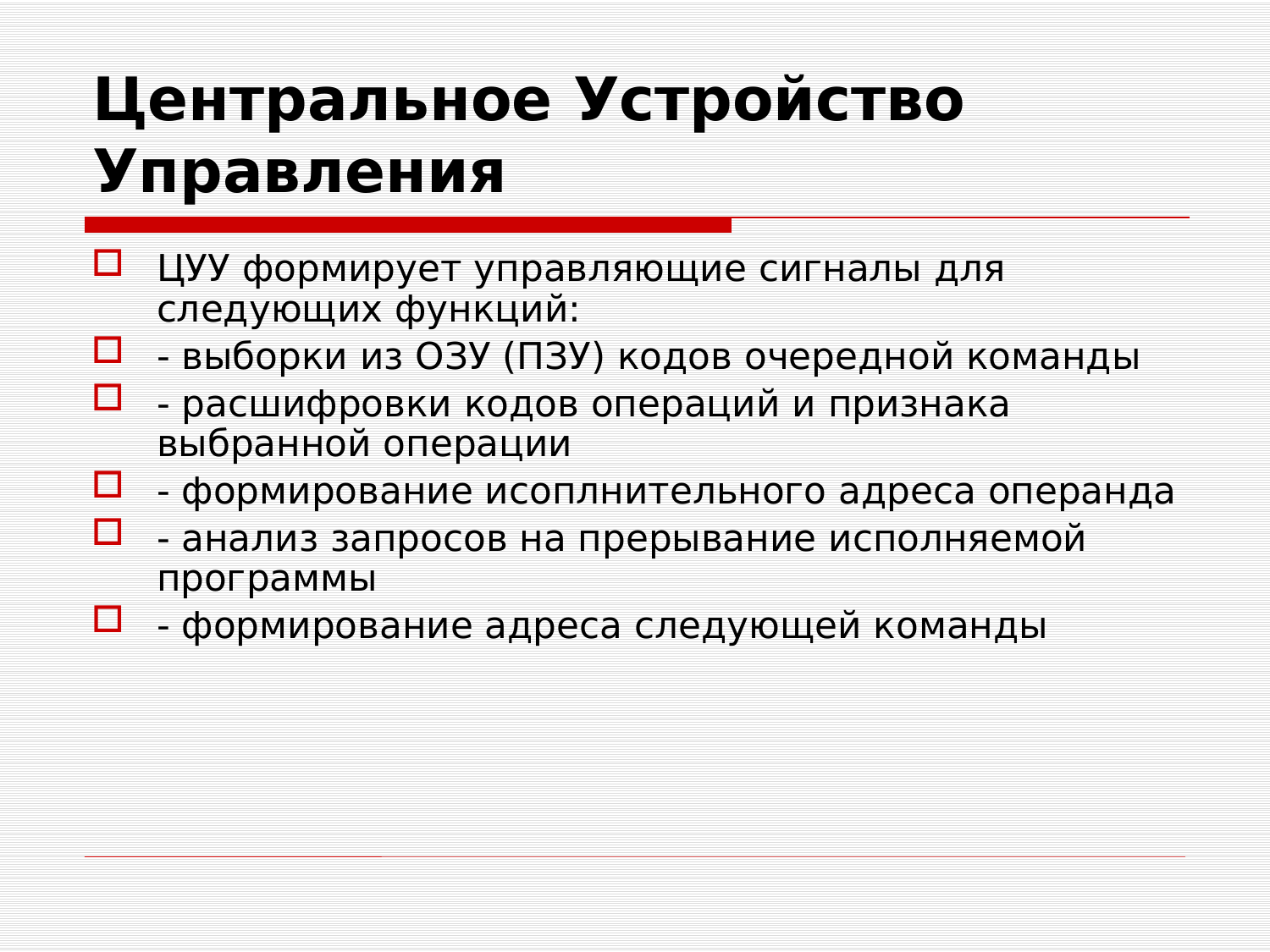

# Центральное Устройство Управления
ЦУУ формирует управляющие сигналы для следующих функций:
- выборки из ОЗУ (ПЗУ) кодов очередной команды
- расшифровки кодов операций и признака выбранной операции
- формирование исоплнительного адреса операнда
- анализ запросов на прерывание исполняемой программы
- формирование адреса следующей команды